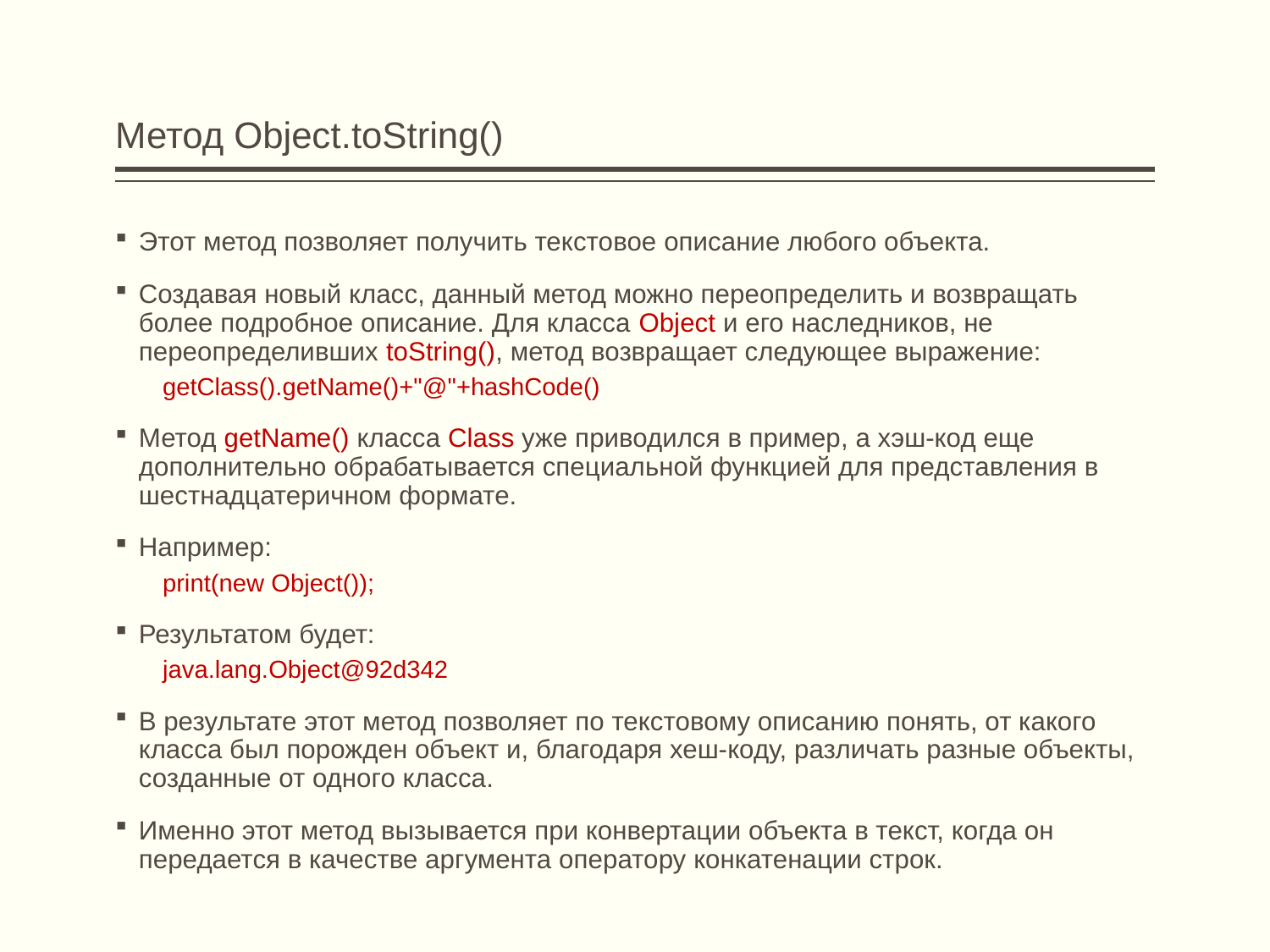

# Метод Object.toString()
Этот метод позволяет получить текстовое описание любого объекта.
Создавая новый класс, данный метод можно переопределить и возвращать более подробное описание. Для класса Object и его наследников, не переопределивших toString(), метод возвращает следующее выражение:
getClass().getName()+"@"+hashCode()
Метод getName() класса Class уже приводился в пример, а хэш-код еще дополнительно обрабатывается специальной функцией для представления в шестнадцатеричном формате.
Например:
print(new Object());
Результатом будет:
java.lang.Object@92d342
В результате этот метод позволяет по текстовому описанию понять, от какого класса был порожден объект и, благодаря хеш-коду, различать разные объекты, созданные от одного класса.
Именно этот метод вызывается при конвертации объекта в текст, когда он передается в качестве аргумента оператору конкатенации строк.